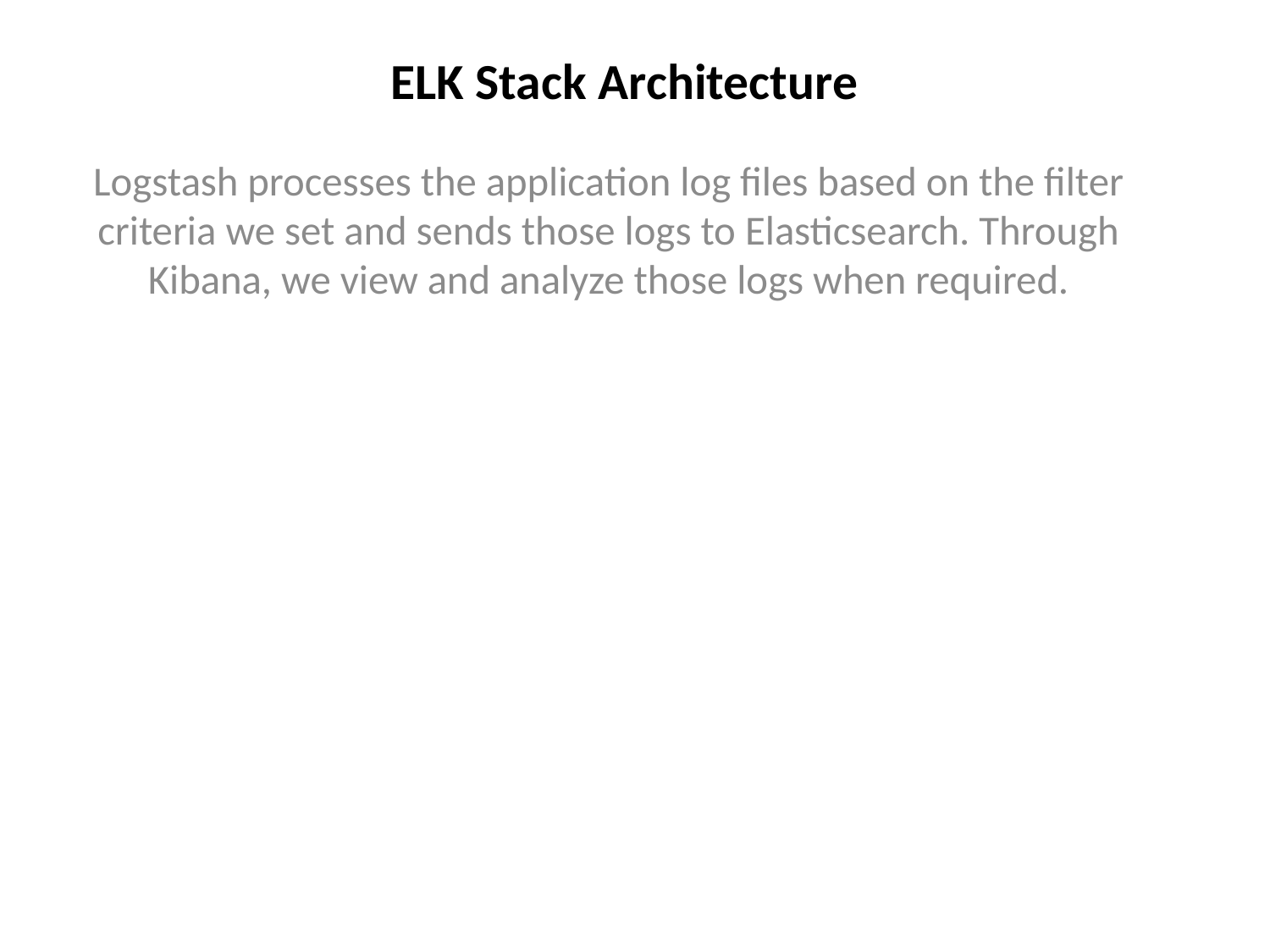

# ELK Stack Architecture
Logstash processes the application log files based on the filter criteria we set and sends those logs to Elasticsearch. Through Kibana, we view and analyze those logs when required.